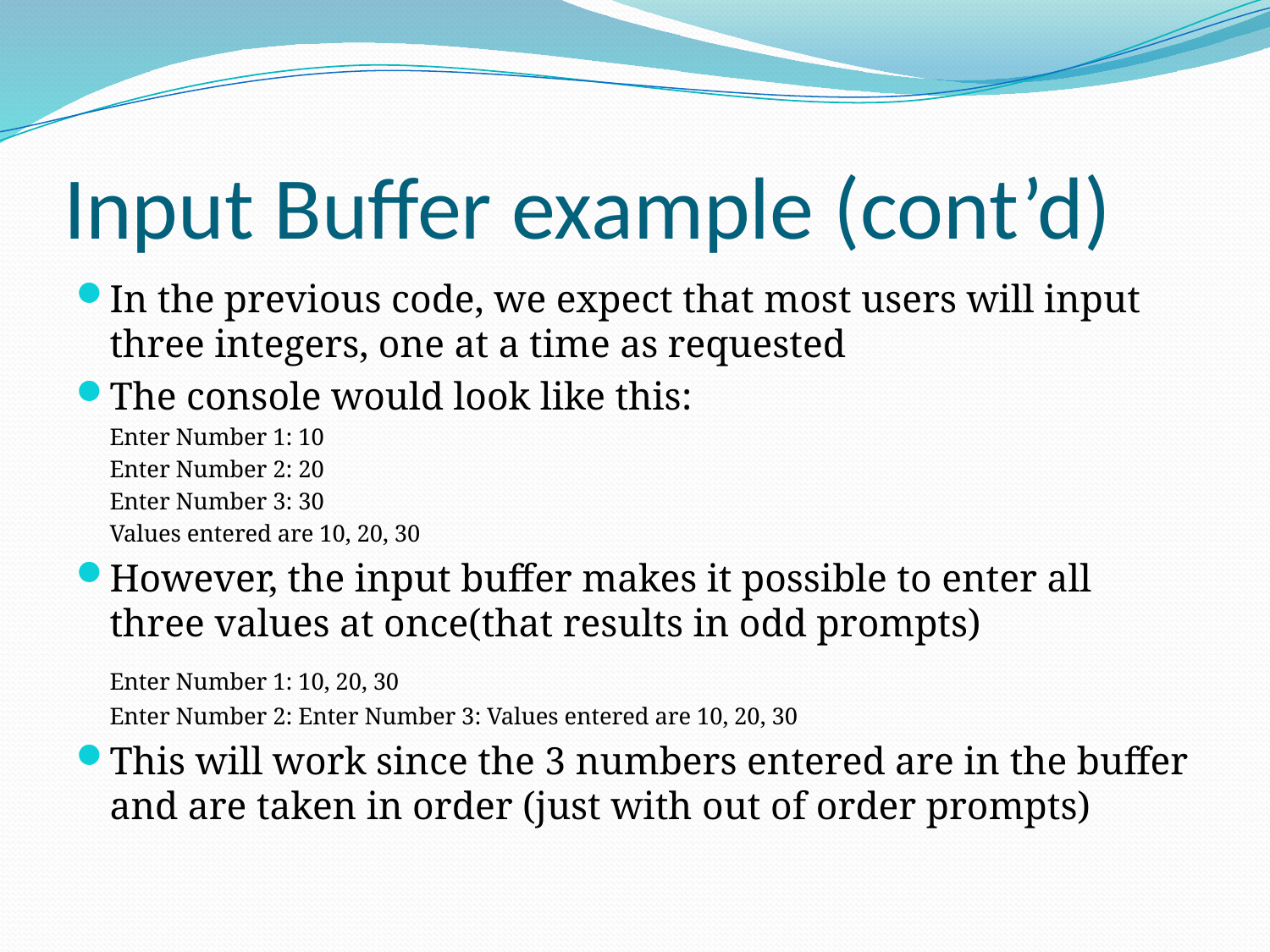

# Input Buffer example (cont’d)
In the previous code, we expect that most users will input three integers, one at a time as requested
The console would look like this:
		Enter Number 1: 10
		Enter Number 2: 20
		Enter Number 3: 30
		Values entered are 10, 20, 30
However, the input buffer makes it possible to enter all three values at once(that results in odd prompts)
		Enter Number 1: 10, 20, 30
		Enter Number 2: Enter Number 3: Values entered are 10, 20, 30
This will work since the 3 numbers entered are in the buffer and are taken in order (just with out of order prompts)